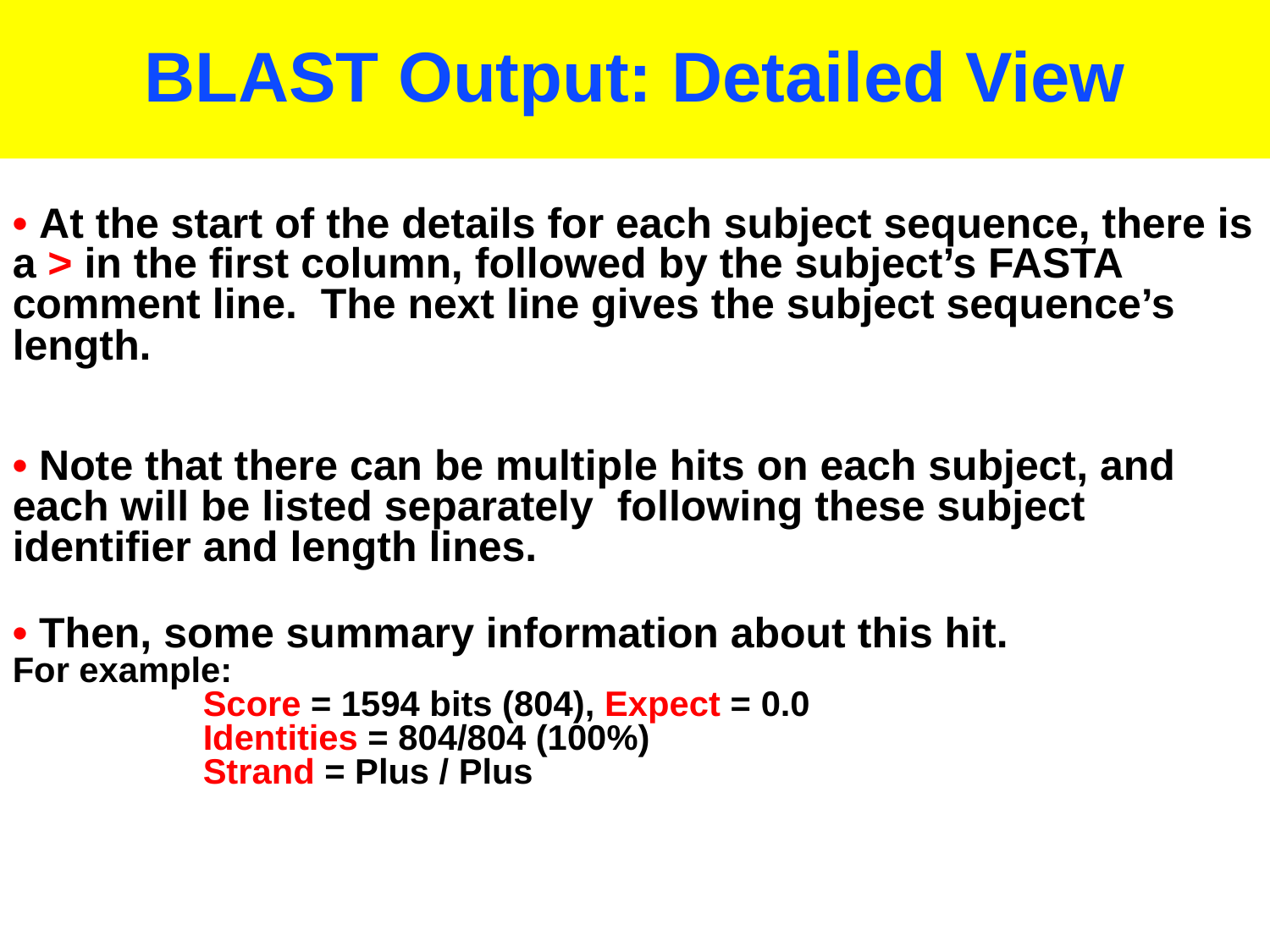

# BLAST Output: Detailed View
• At the start of the details for each subject sequence, there is a > in the first column, followed by the subject’s FASTA comment line.  The next line gives the subject sequence’s length.
• Note that there can be multiple hits on each subject, and each will be listed separately  following these subject identifier and length lines.
• Then, some summary information about this hit.                     For example:
	Score = 1594 bits (804), Expect = 0.0
	Identities = 804/804 (100%)
	Strand = Plus / Plus